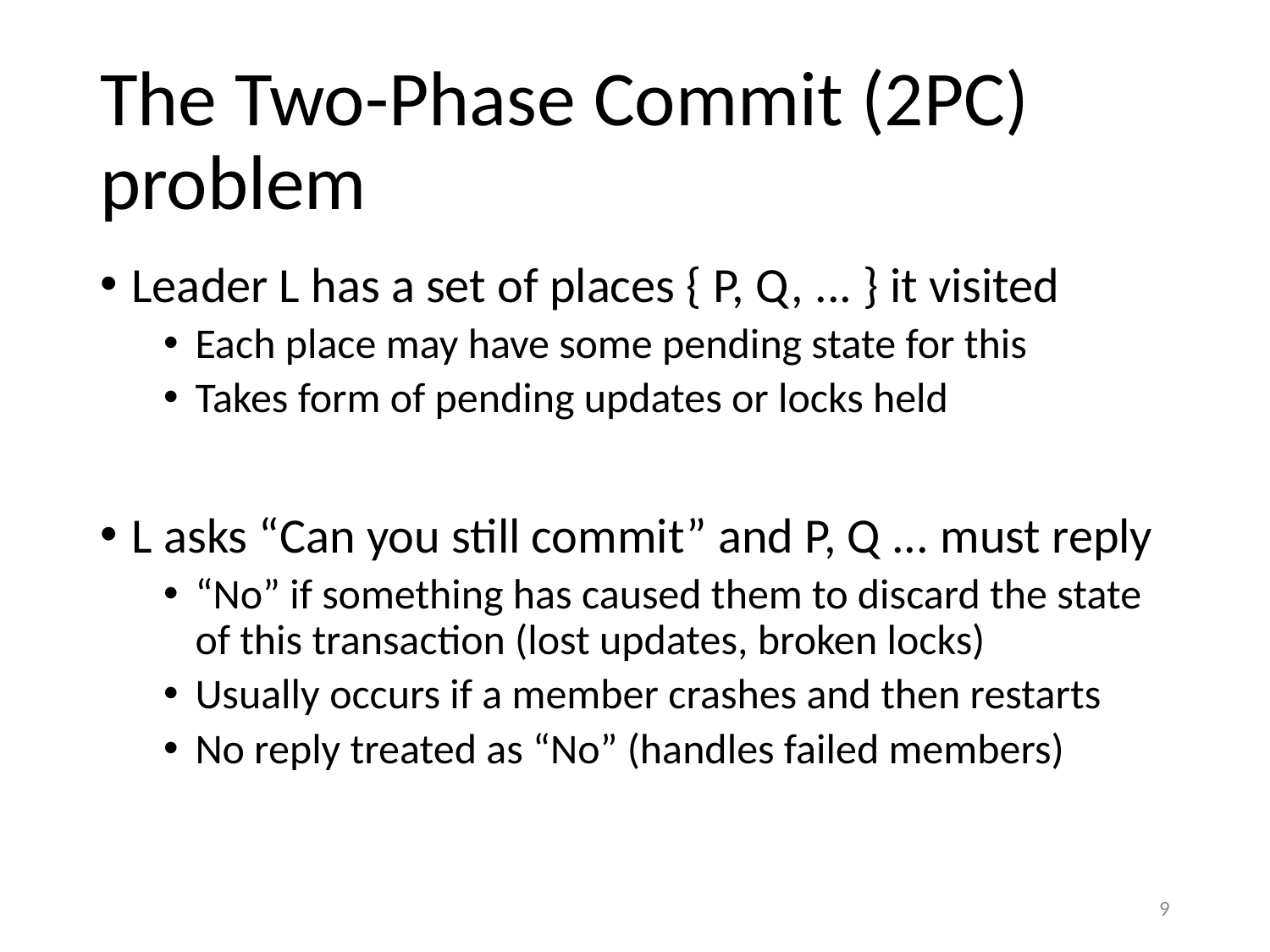

# The Two-Phase Commit (2PC) problem
Leader L has a set of places { P, Q, ... } it visited
Each place may have some pending state for this
Takes form of pending updates or locks held

L asks “Can you still commit” and P, Q ... must reply
“No” if something has caused them to discard the state of this transaction (lost updates, broken locks)
Usually occurs if a member crashes and then restarts
No reply treated as “No” (handles failed members)
9